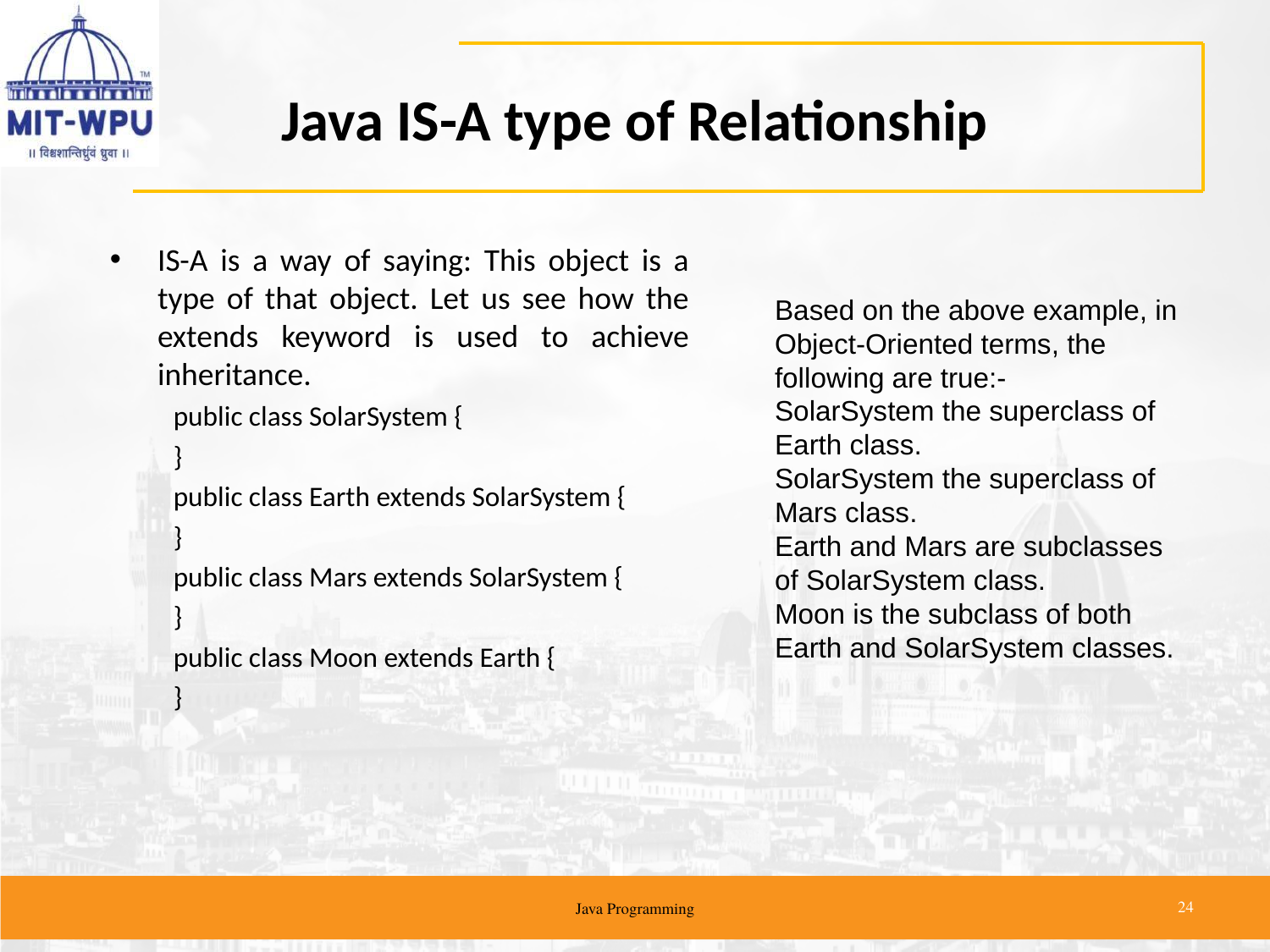

# Java IS-A type of Relationship
IS-A is a way of saying: This object is a type of that object. Let us see how the extends keyword is used to achieve inheritance.
public class SolarSystem {
}
public class Earth extends SolarSystem {
}
public class Mars extends SolarSystem {
}
public class Moon extends Earth {
}
Based on the above example, in Object-Oriented terms, the following are true:-
SolarSystem the superclass of Earth class.
SolarSystem the superclass of Mars class.
Earth and Mars are subclasses of SolarSystem class.
Moon is the subclass of both Earth and SolarSystem classes.
Java Programming
24